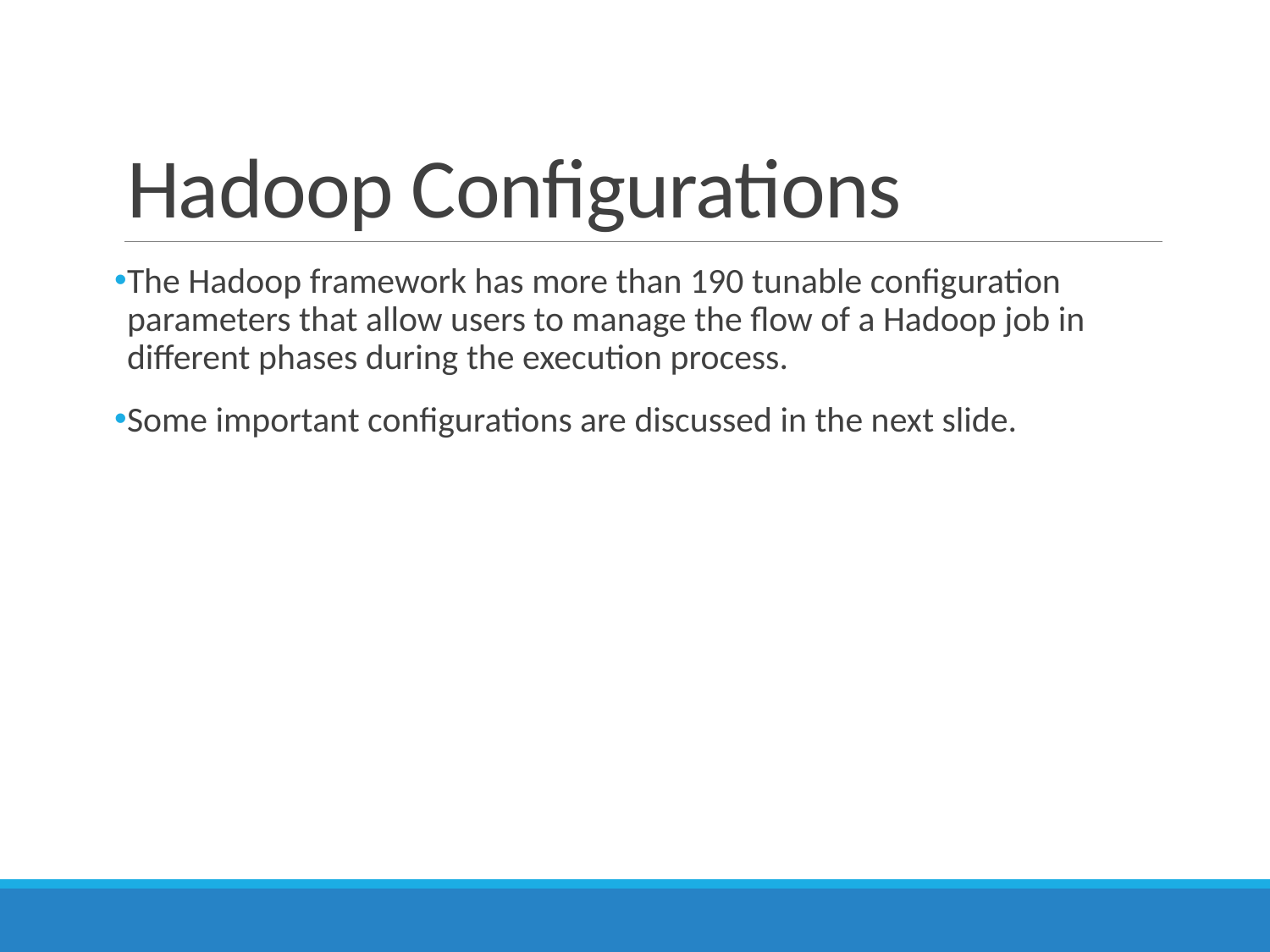

# Hadoop Configurations
The Hadoop framework has more than 190 tunable configuration parameters that allow users to manage the flow of a Hadoop job in different phases during the execution process.
Some important configurations are discussed in the next slide.